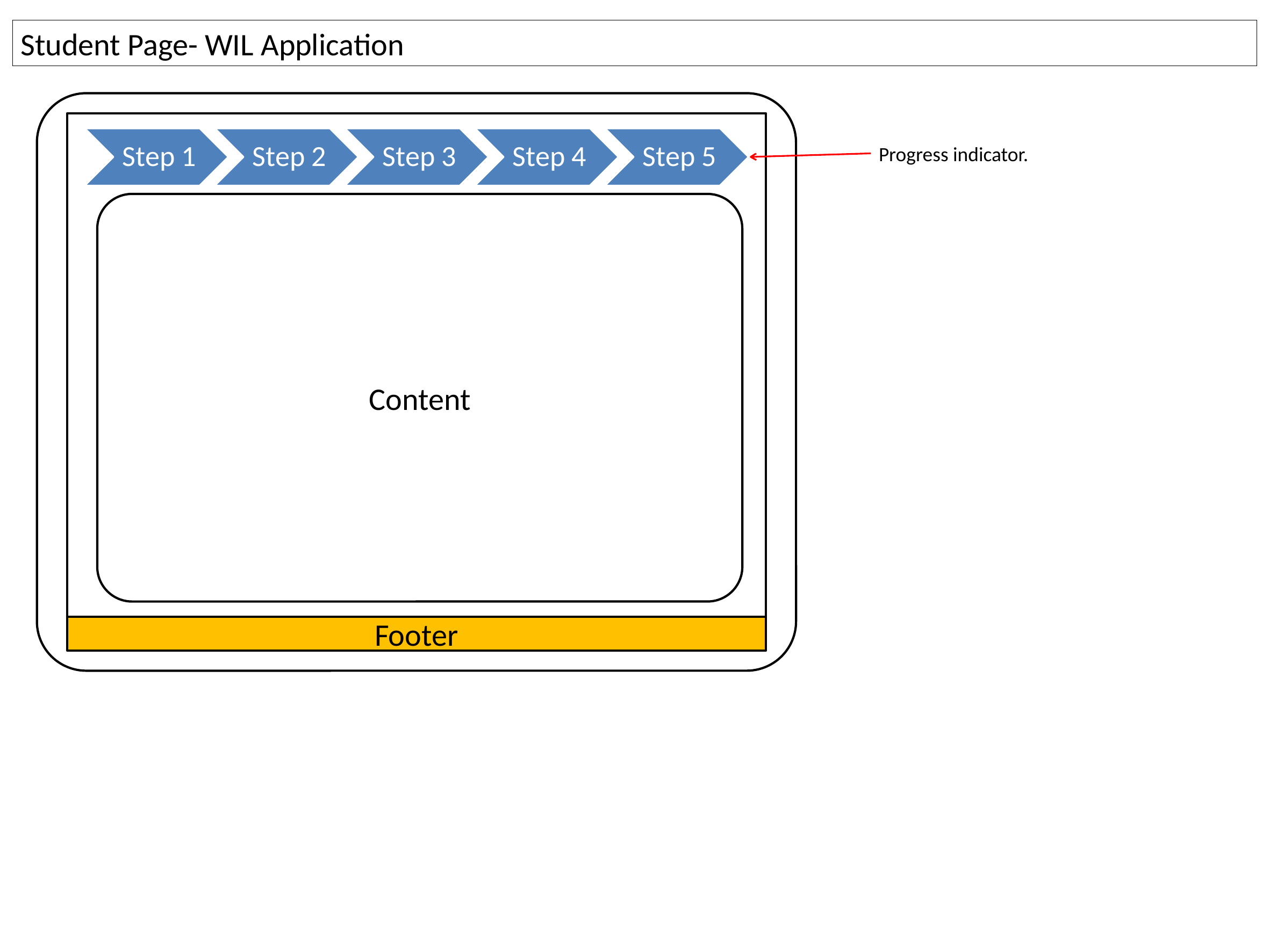

Student Page- WIL Application

Step 1
Step 2
Step 3
Step 4
Step 5
Progress indicator.
Content
Footer